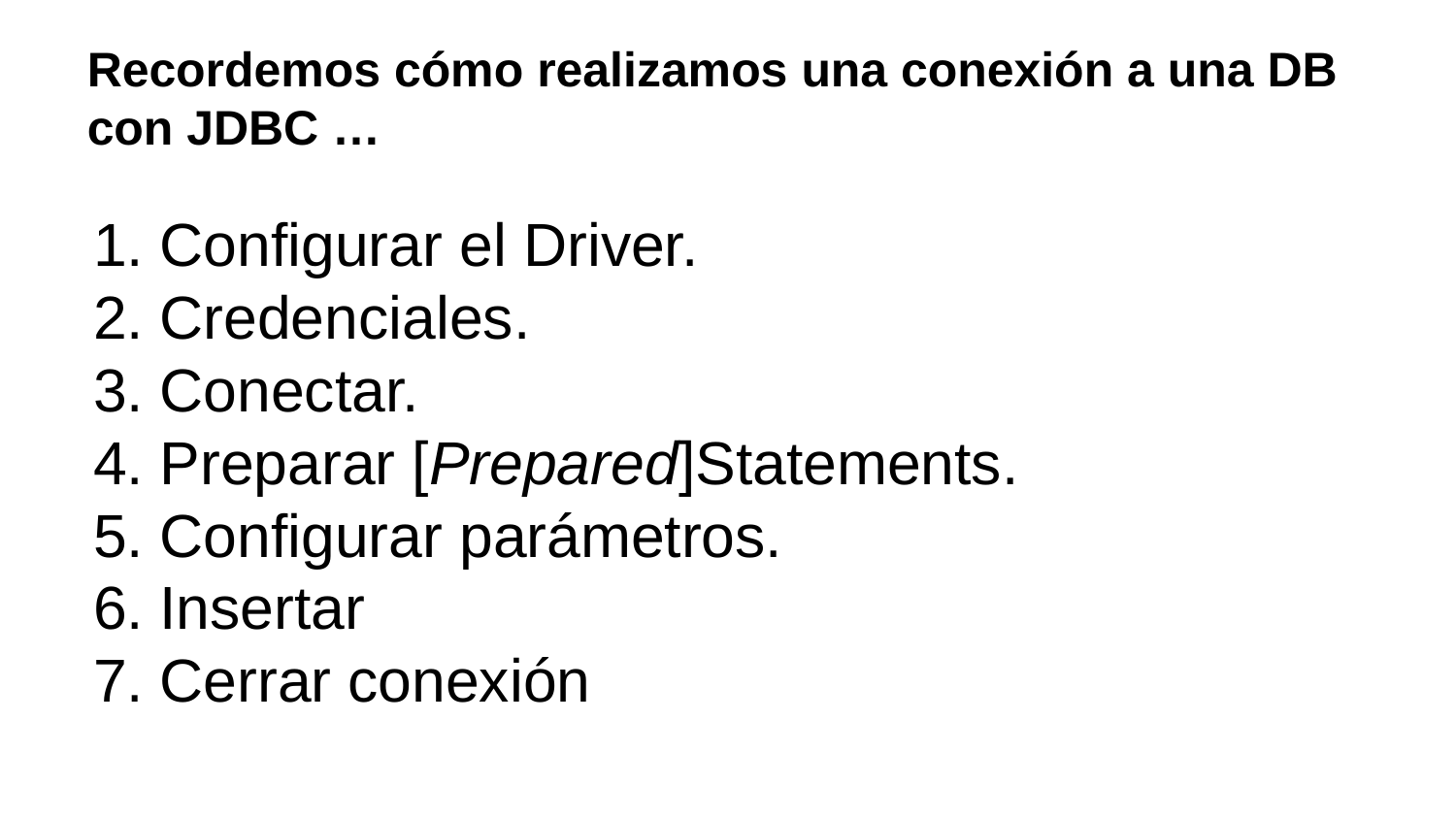

Recordemos cómo realizamos una conexión a una DB con JDBC …
Configurar el Driver.
Credenciales.
Conectar.
Preparar [Prepared]Statements.
Configurar parámetros.
Insertar
Cerrar conexión